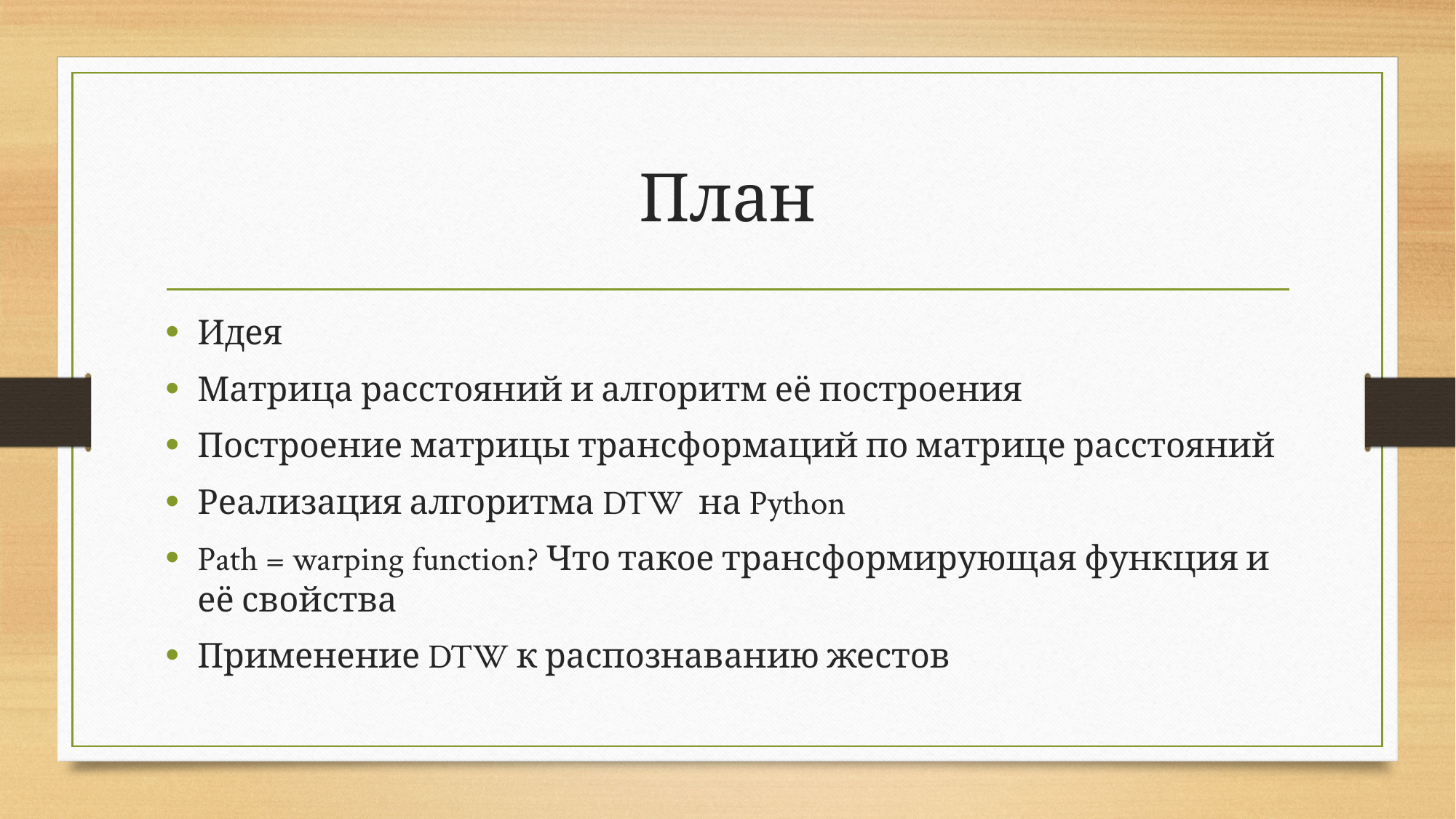

# План
Идея
Матрица расстояний и алгоритм её построения
Построение матрицы трансформаций по матрице расстояний
Реализация алгоритма DTW  на Python
Path = warping function? Что такое трансформирующая функция и её свойства
Применение DTW к распознаванию жестов